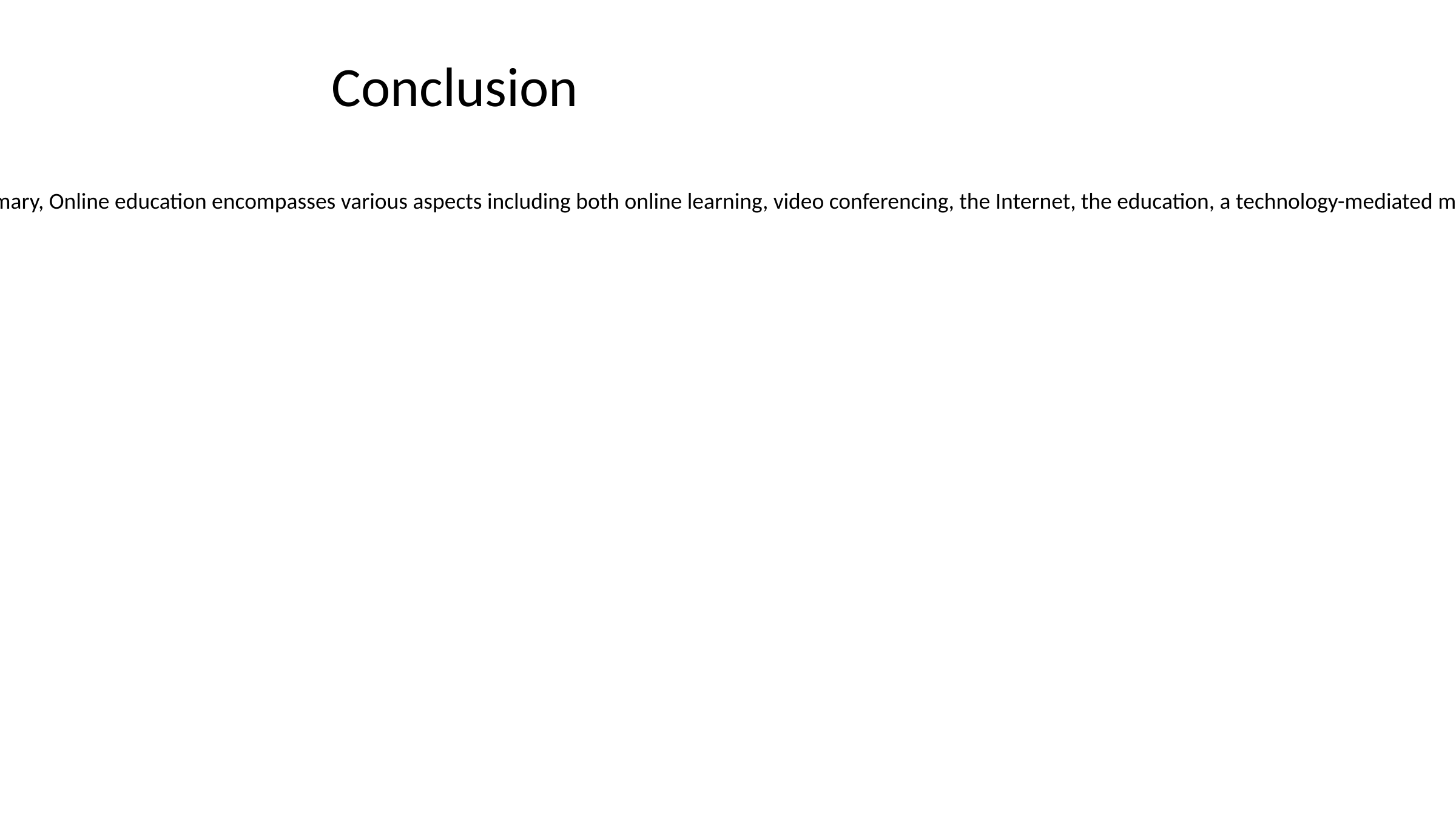

# Conclusion
In summary, Online education encompasses various aspects including both online learning, video conferencing, the Internet, the education, a technology-mediated modality.